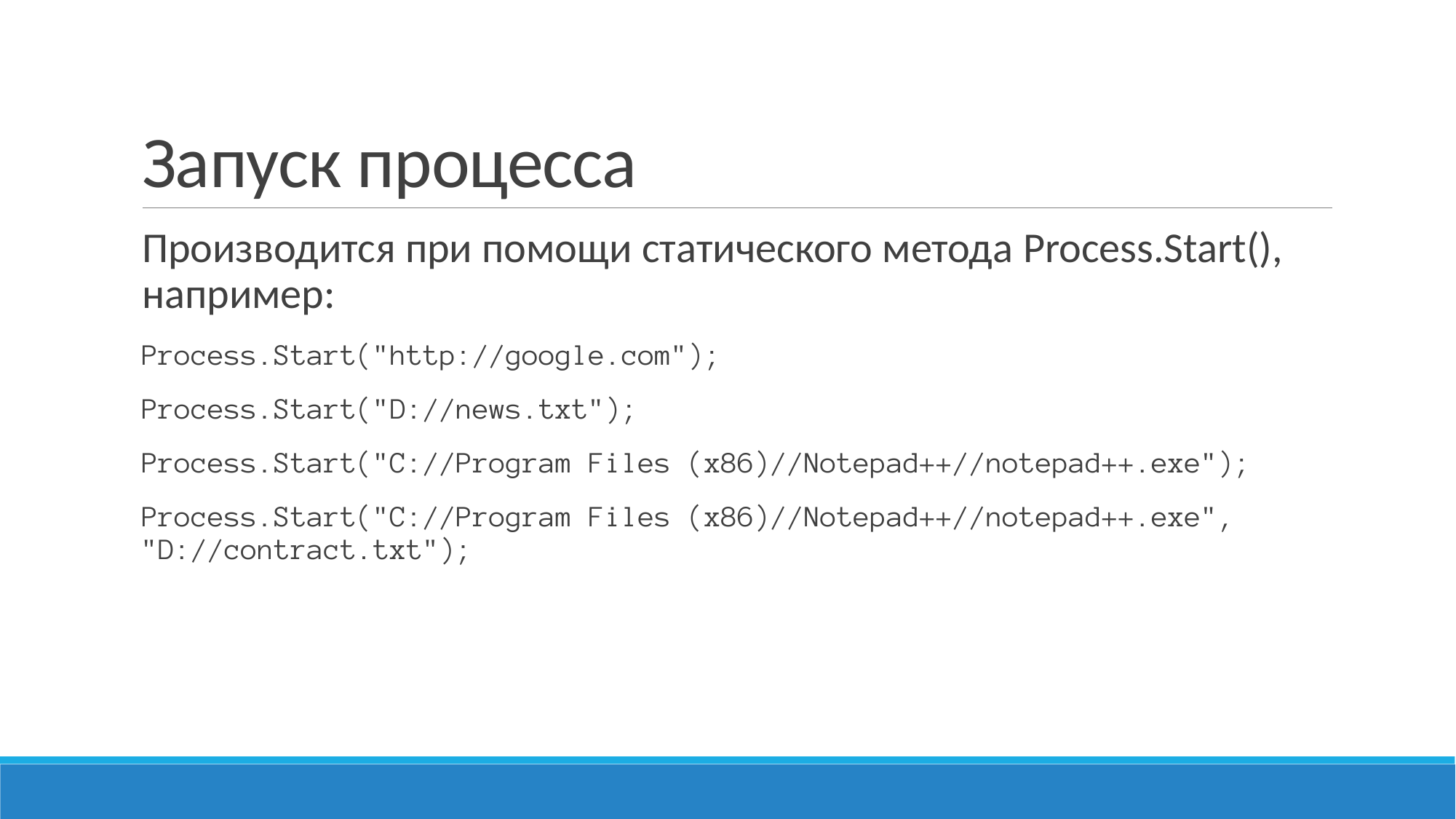

# Запуск процесса
Производится при помощи статического метода Process.Start(), например:
Process.Start("http://google.com");
Process.Start("D://news.txt");
Process.Start("C://Program Files (x86)//Notepad++//notepad++.exe");
Process.Start("C://Program Files (x86)//Notepad++//notepad++.exe", "D://contract.txt");